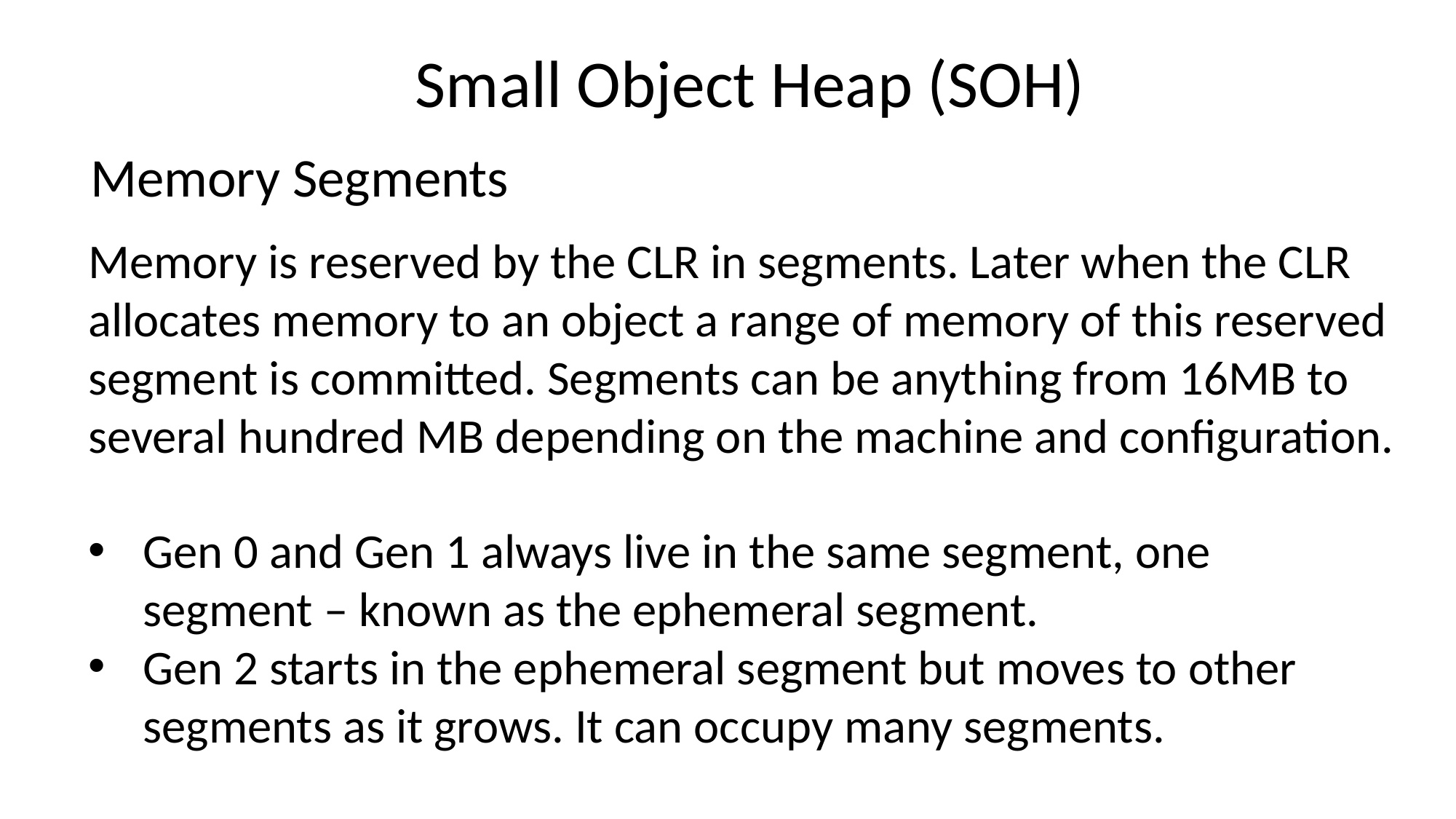

Small Object Heap (SOH)
Memory Segments
Memory is reserved by the CLR in segments. Later when the CLR
allocates memory to an object a range of memory of this reserved segment is committed. Segments can be anything from 16MB to several hundred MB depending on the machine and configuration.
Gen 0 and Gen 1 always live in the same segment, one segment – known as the ephemeral segment.
Gen 2 starts in the ephemeral segment but moves to other segments as it grows. It can occupy many segments.